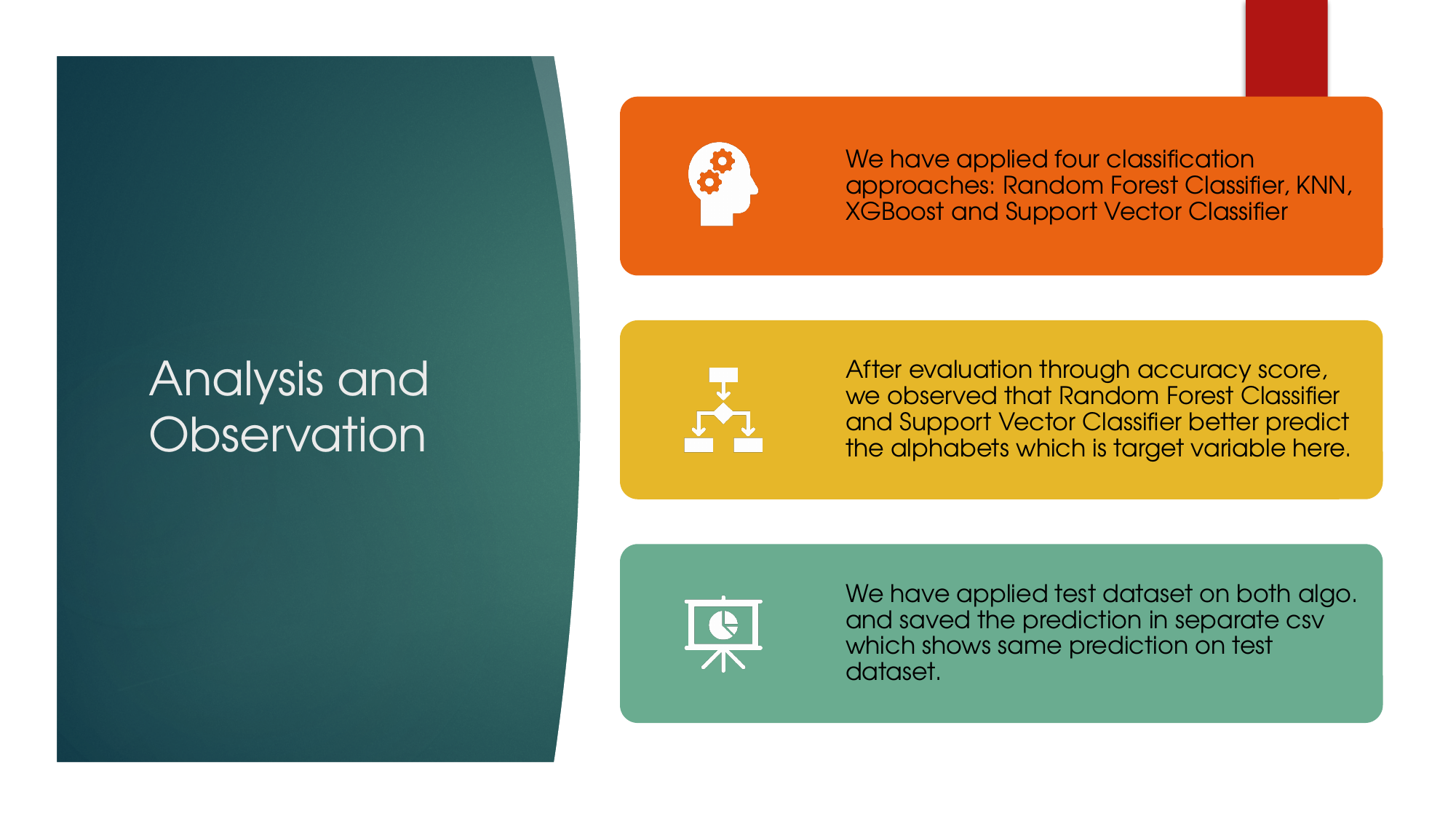

We have applied four classification approaches: Random Forest Classifier, KNN, XGBoost and Support Vector Classifier
After evaluation through accuracy score, we observed that Random Forest Classifier and Support Vector Classifier better predict the alphabets which is target variable here.
We have applied test dataset on both algo. and saved the prediction in separate csv which shows same prediction on test dataset.
# Analysis and Observation